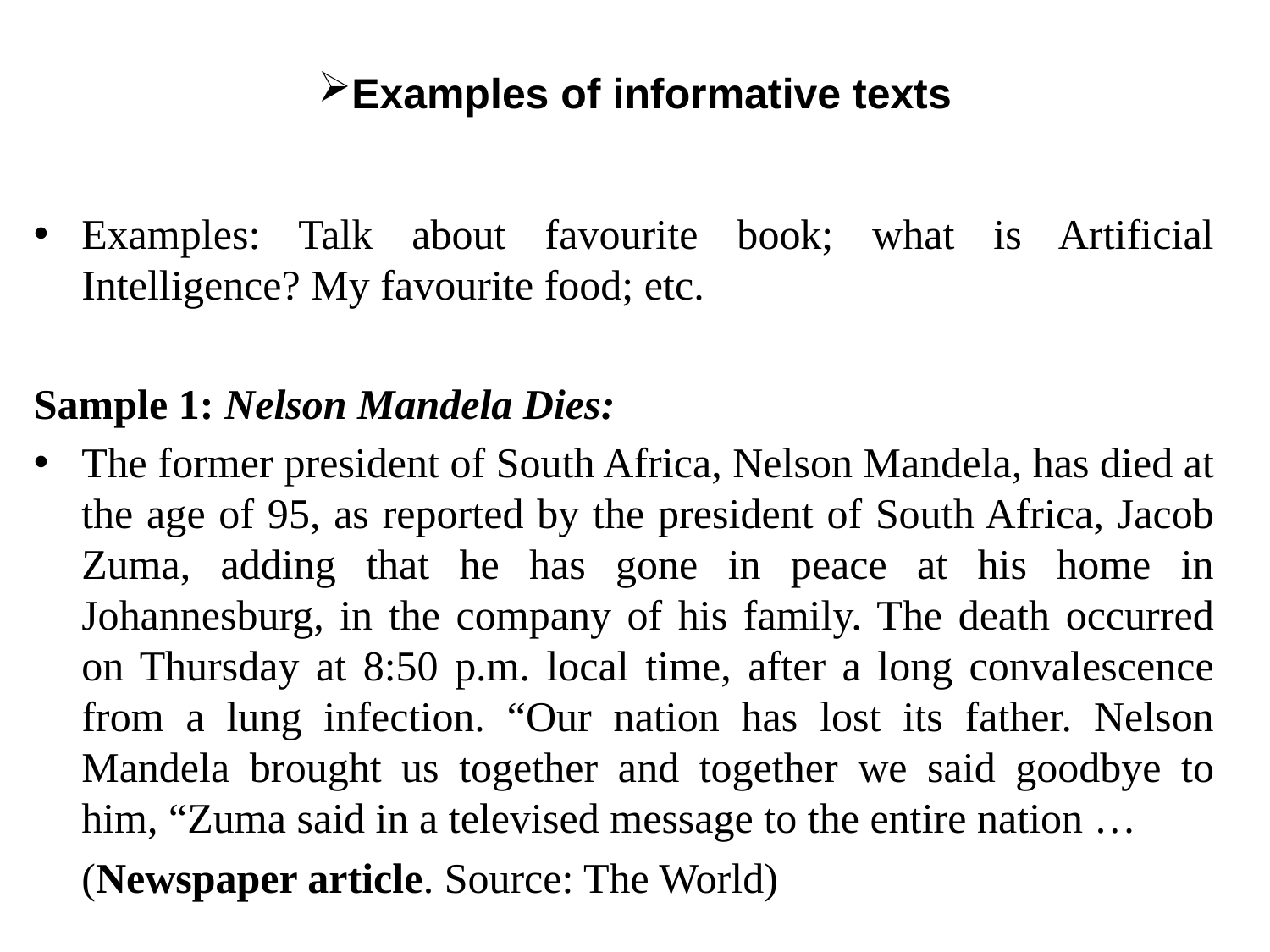

# Examples of informative texts
Examples: Talk about favourite book; what is Artificial Intelligence? My favourite food; etc.

Sample 1: Nelson Mandela Dies:
The former president of South Africa, Nelson Mandela, has died at the age of 95, as reported by the president of South Africa, Jacob Zuma, adding that he has gone in peace at his home in Johannesburg, in the company of his family. The death occurred on Thursday at 8:50 p.m. local time, after a long convalescence from a lung infection. “Our nation has lost its father. Nelson Mandela brought us together and together we said goodbye to him, “Zuma said in a televised message to the entire nation …
	(Newspaper article. Source: The World)